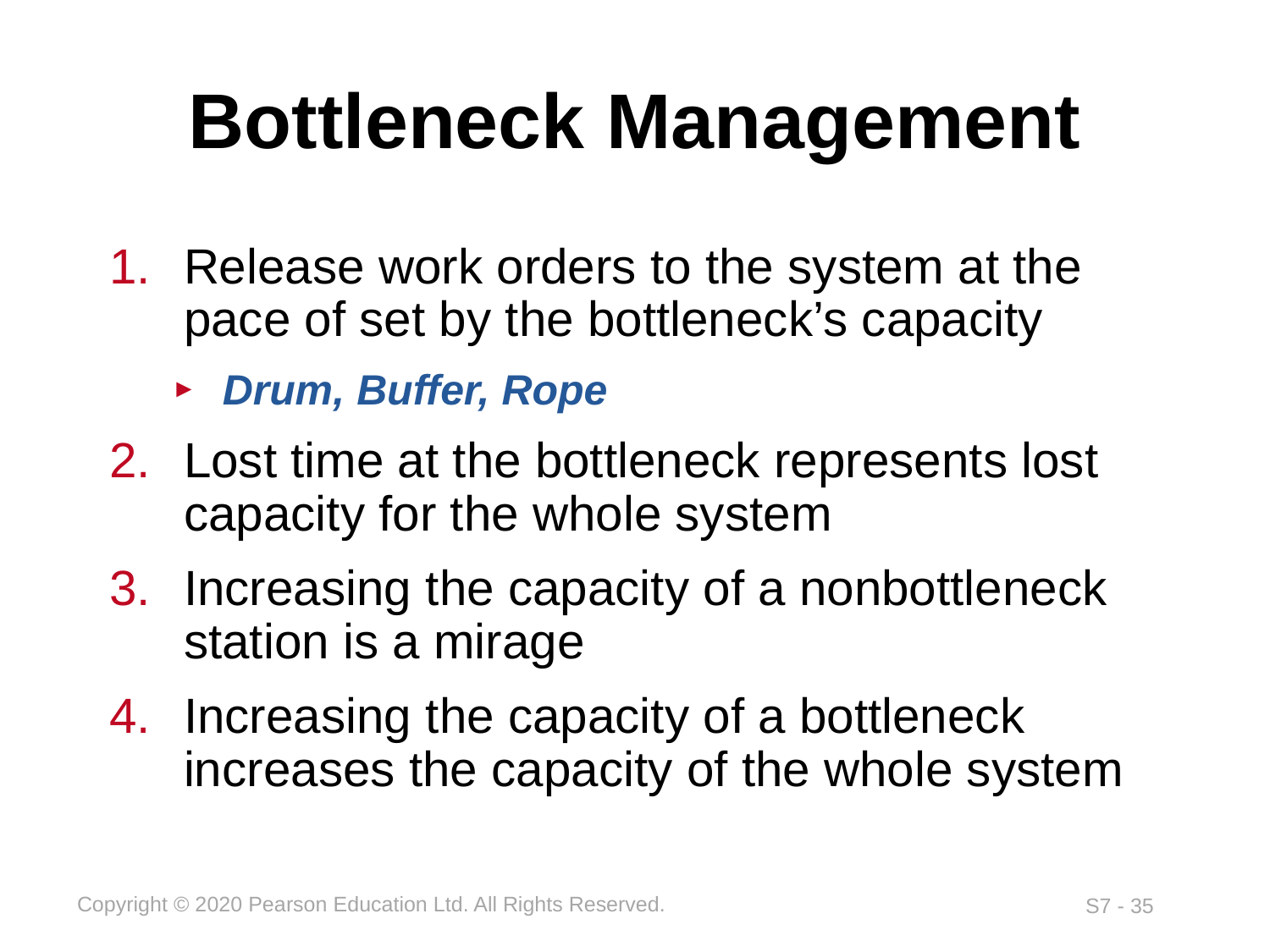

# Bottleneck Management
Release work orders to the system at the pace of set by the bottleneck’s capacity
Drum, Buffer, Rope
Lost time at the bottleneck represents lost capacity for the whole system
Increasing the capacity of a nonbottleneck station is a mirage
Increasing the capacity of a bottleneck increases the capacity of the whole system